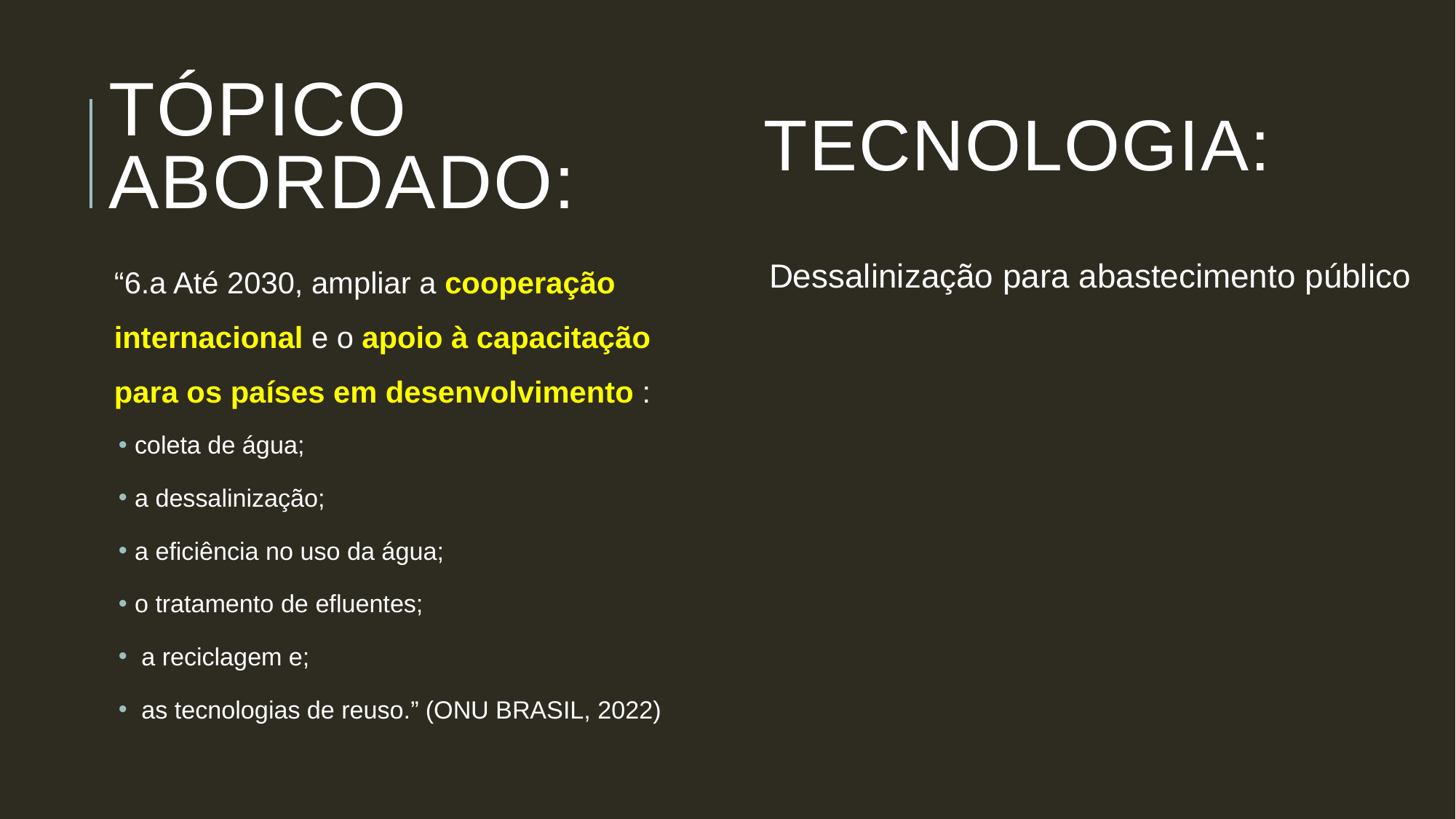

# Tópico abordado:
Tecnologia:
Dessalinização para abastecimento público
“6.a Até 2030, ampliar a cooperação internacional e o apoio à capacitação para os países em desenvolvimento :
coleta de água;
a dessalinização;
a eficiência no uso da água;
o tratamento de efluentes;
 a reciclagem e;
 as tecnologias de reuso.” (ONU BRASIL, 2022)